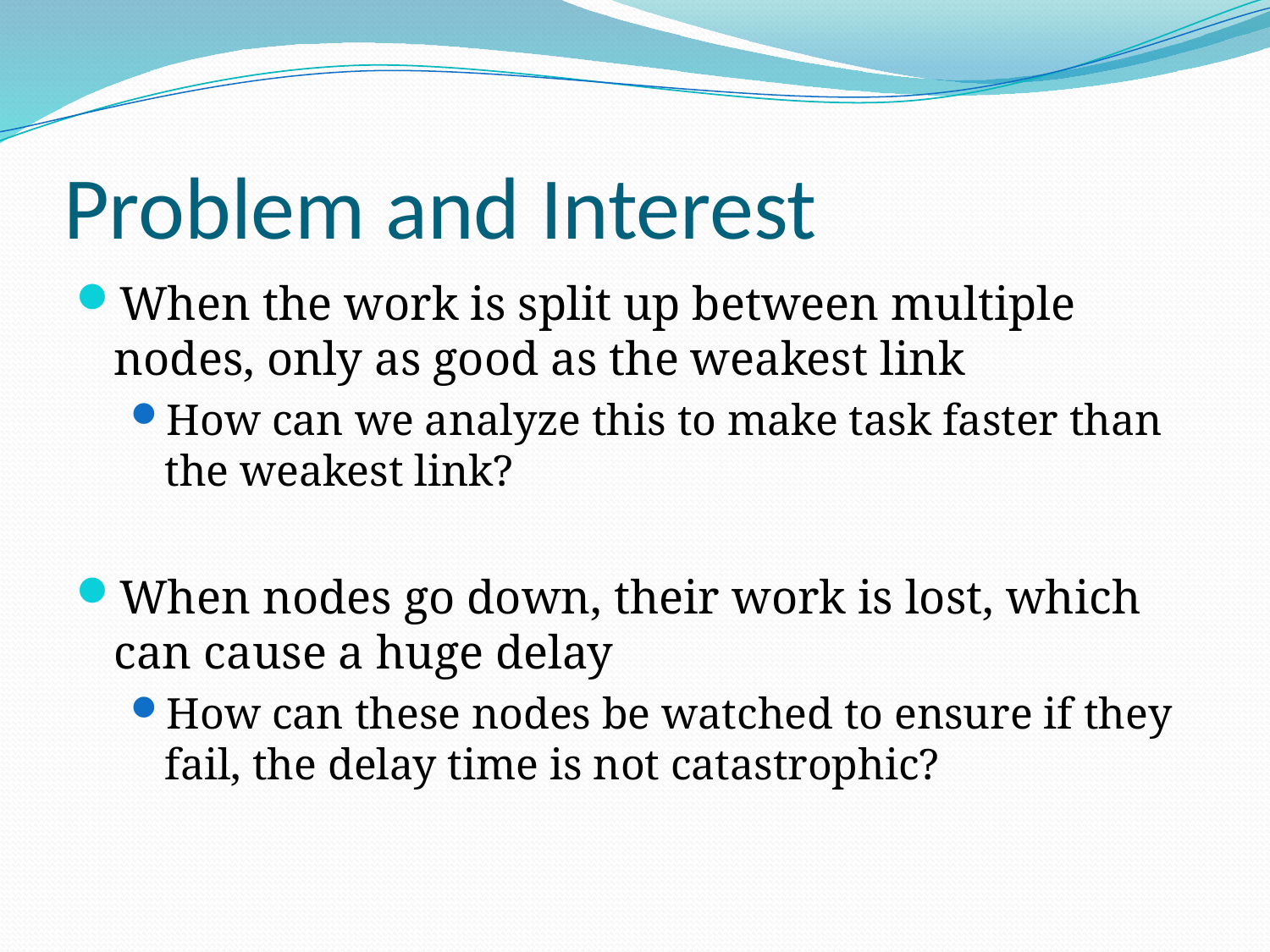

# Problem and Interest
When the work is split up between multiple nodes, only as good as the weakest link
How can we analyze this to make task faster than the weakest link?

When nodes go down, their work is lost, which can cause a huge delay
How can these nodes be watched to ensure if they fail, the delay time is not catastrophic?